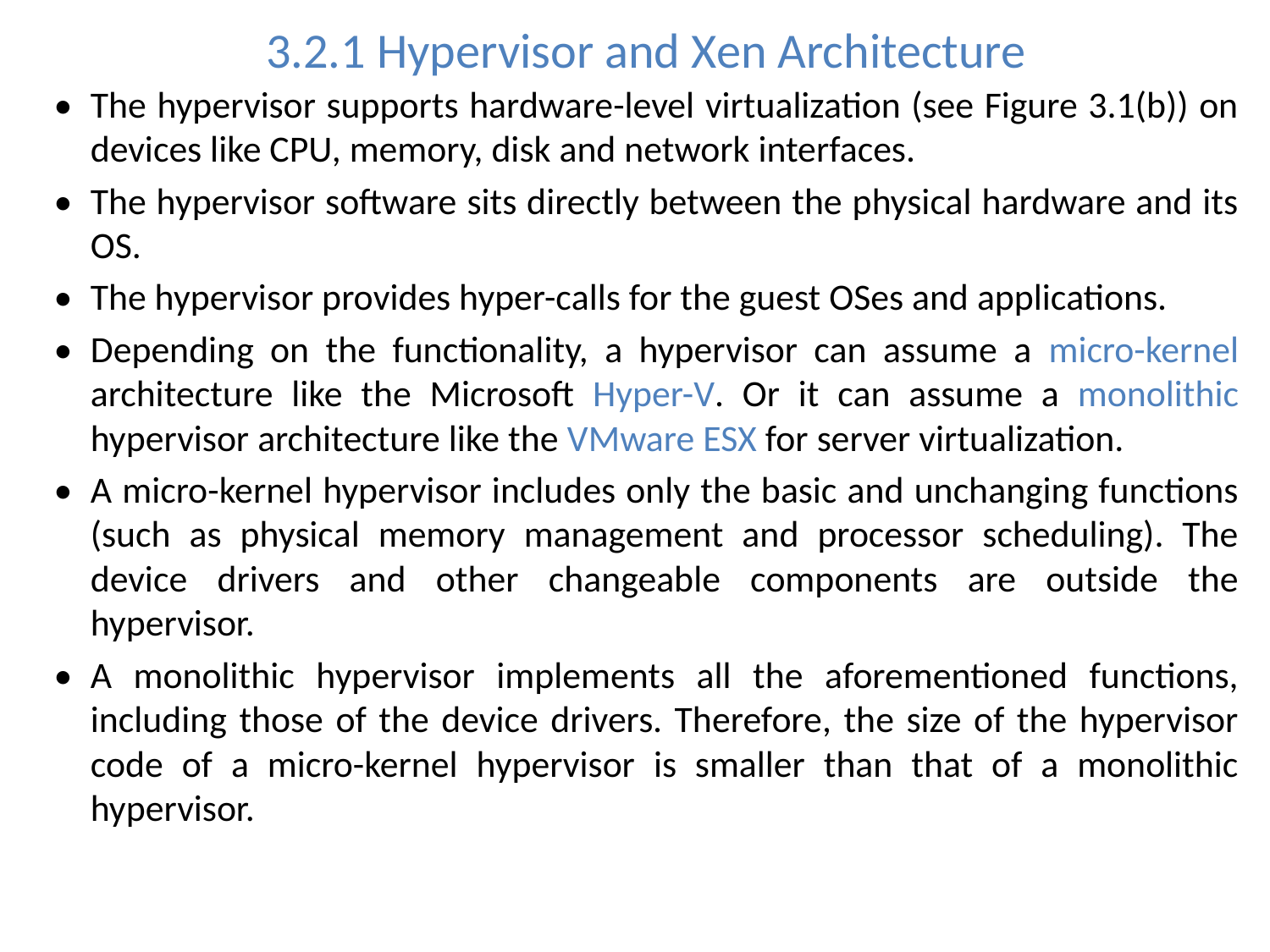

# 3.2.1 Hypervisor and Xen Architecture
•	The hypervisor supports hardware-level virtualization (see Figure 3.1(b)) on devices like CPU, memory, disk and network interfaces.
•	The hypervisor software sits directly between the physical hardware and its OS.
•	The hypervisor provides hyper-calls for the guest OSes and applications.
•	Depending on the functionality, a hypervisor can assume a micro-kernel architecture like the Microsoft Hyper-V. Or it can assume a monolithic hypervisor architecture like the VMware ESX for server virtualization.
•	A micro-kernel hypervisor includes only the basic and unchanging functions (such as physical memory management and processor scheduling). The device drivers and other changeable components are outside the hypervisor.
•	A monolithic hypervisor implements all the aforementioned functions, including those of the device drivers. Therefore, the size of the hypervisor code of a micro-kernel hypervisor is smaller than that of a monolithic hypervisor.